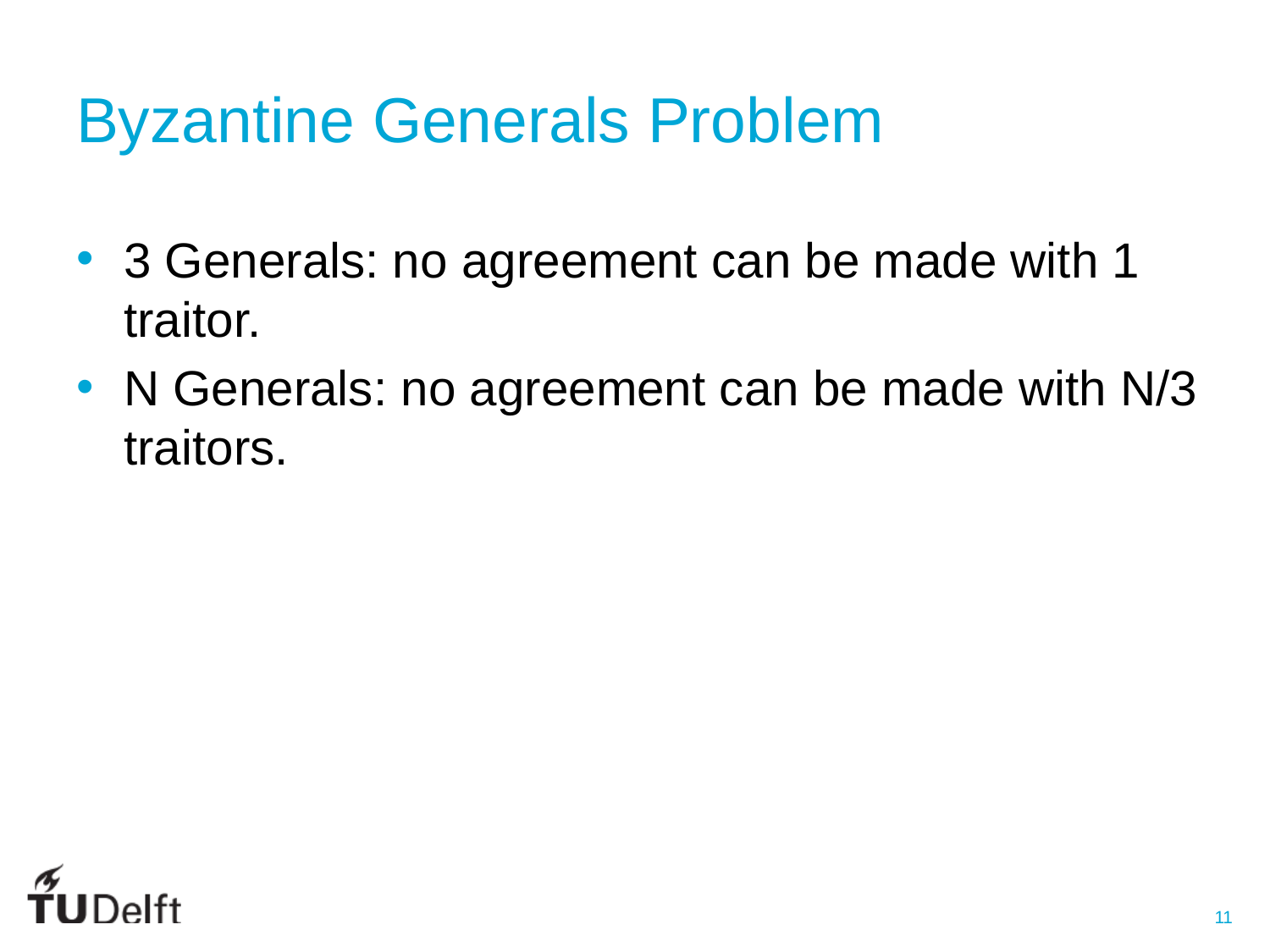

# Byzantine Generals Problem
3 Generals: no agreement can be made with 1 traitor.
N Generals: no agreement can be made with N/3 traitors.